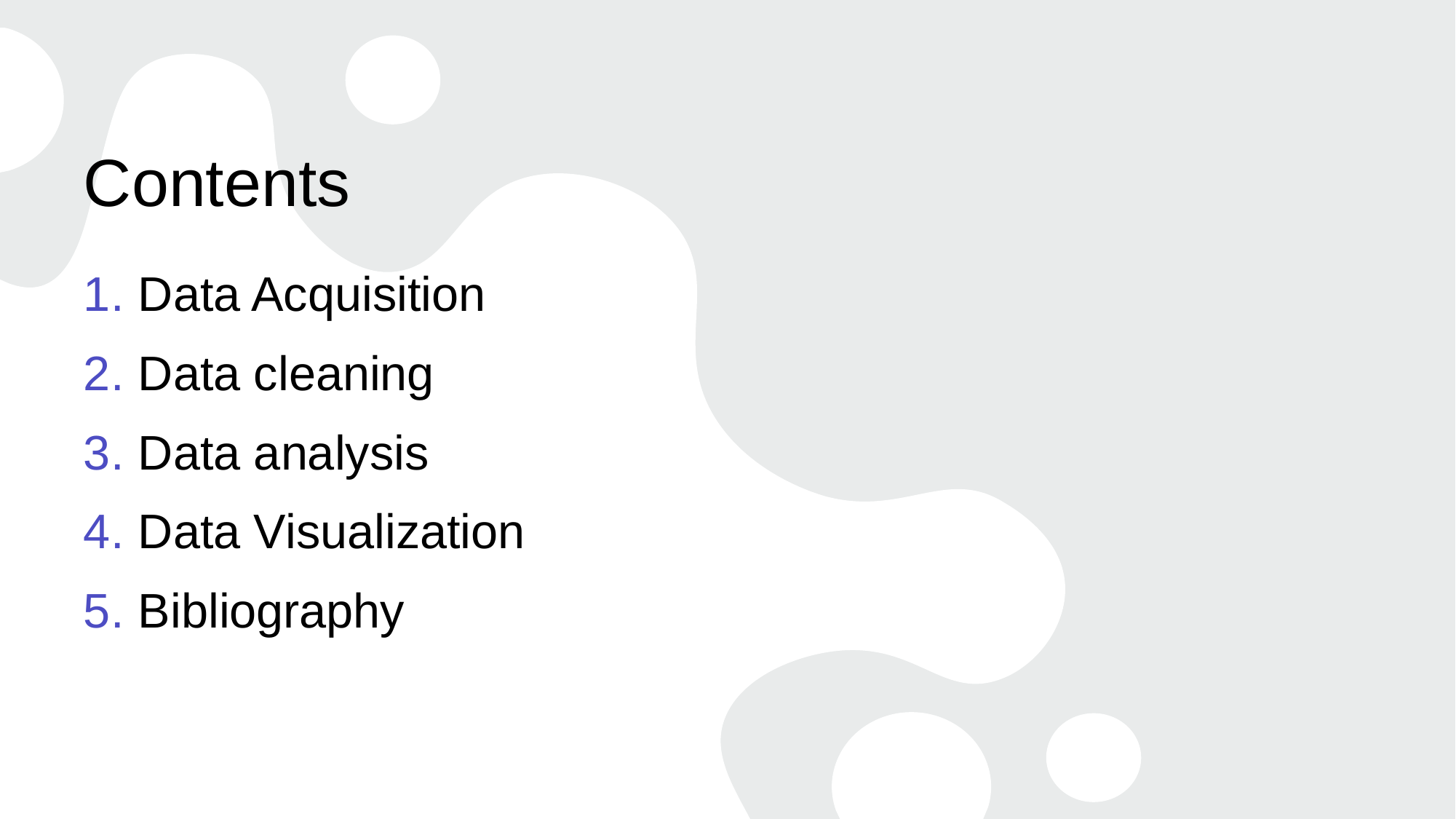

# Contents
Data Acquisition
Data cleaning
Data analysis
Data Visualization
Bibliography